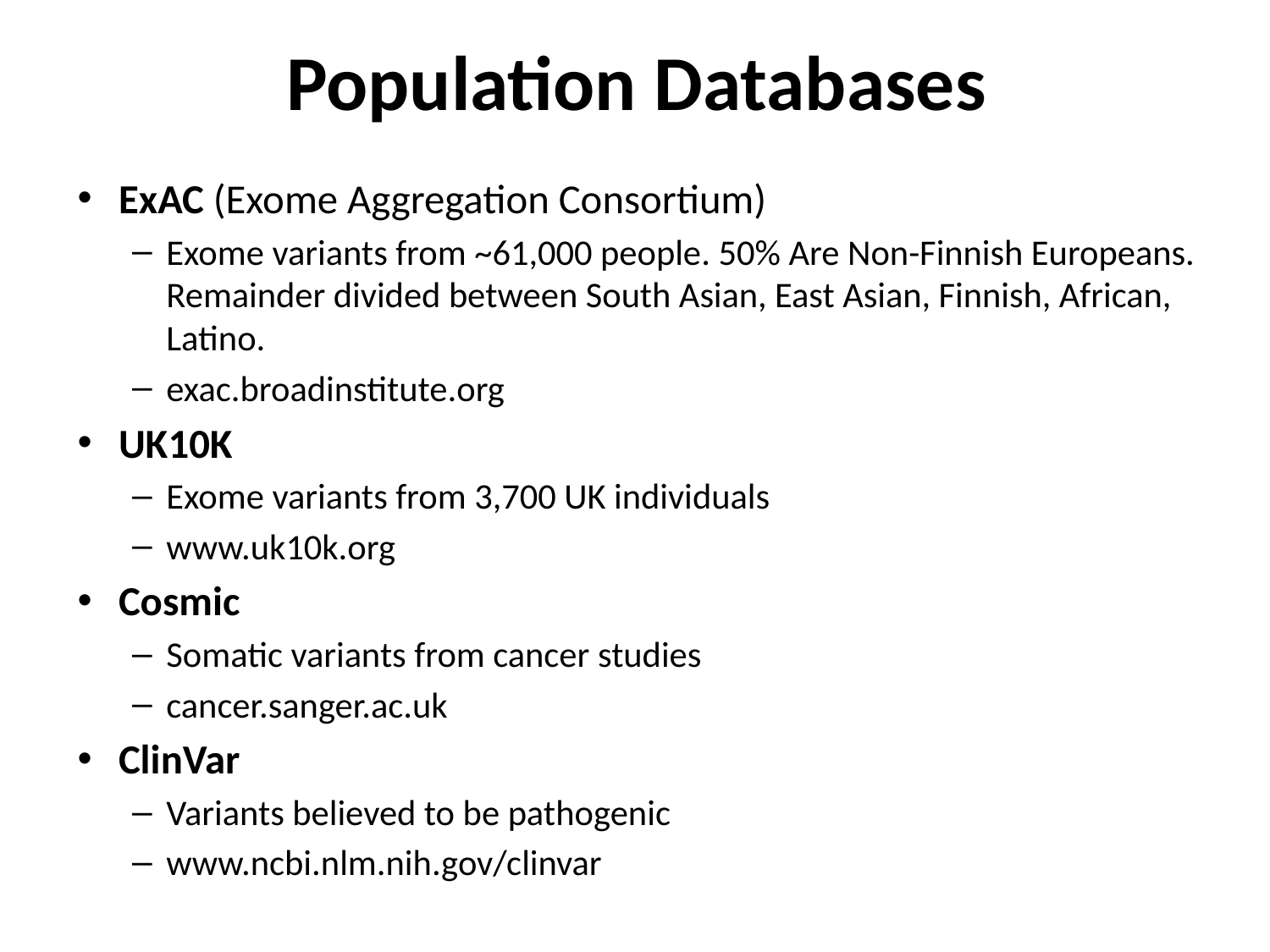

# Population Databases
ExAC (Exome Aggregation Consortium)
Exome variants from ~61,000 people. 50% Are Non-Finnish Europeans. Remainder divided between South Asian, East Asian, Finnish, African, Latino.
exac.broadinstitute.org
UK10K
Exome variants from 3,700 UK individuals
www.uk10k.org
Cosmic
Somatic variants from cancer studies
cancer.sanger.ac.uk
ClinVar
Variants believed to be pathogenic
www.ncbi.nlm.nih.gov/clinvar